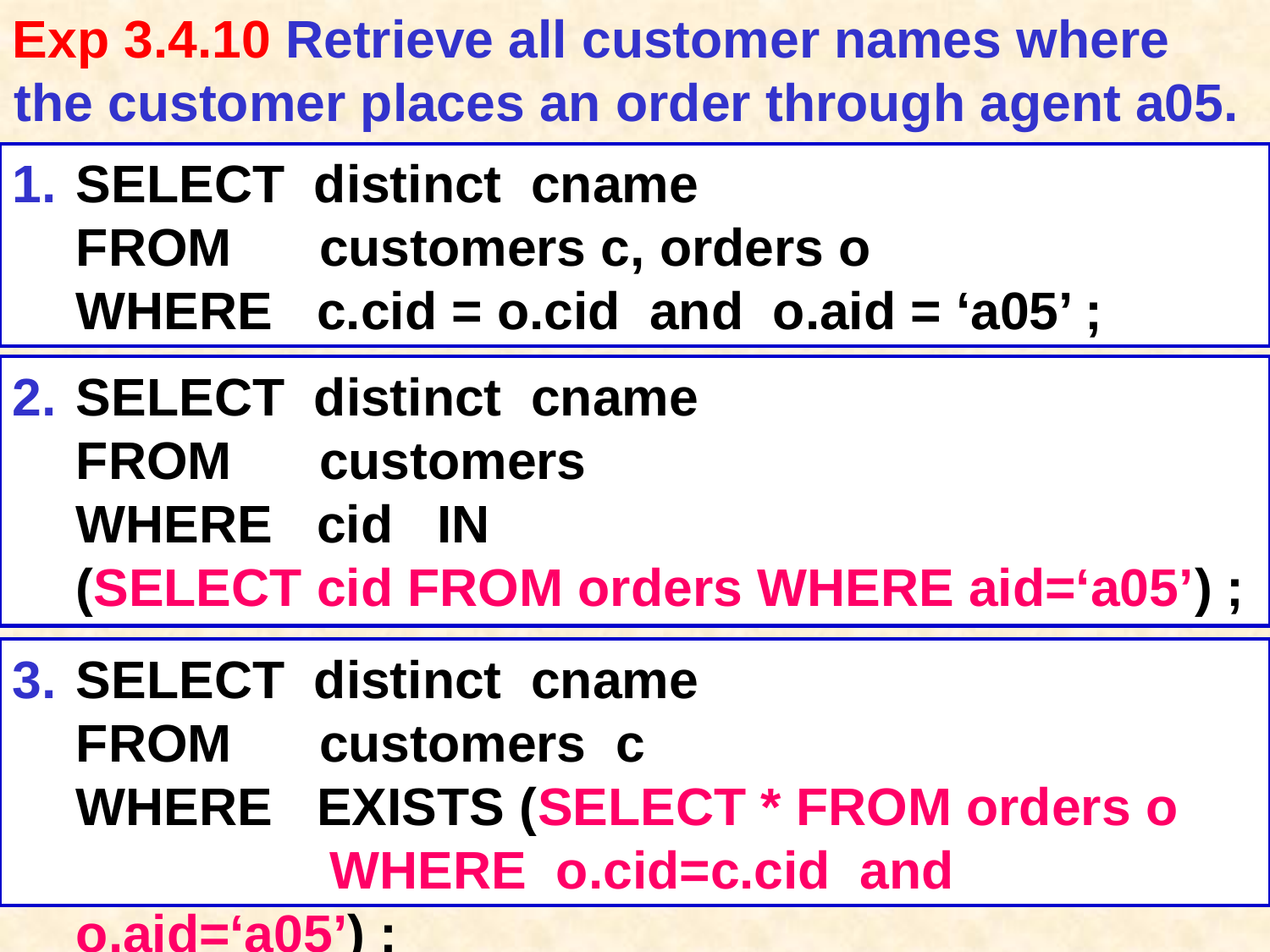

# Exp 3.4.10 Retrieve all customer names where the customer places an order through agent a05.
SELECT  distinct  cname
	FROM      customers c, orders o
	WHERE   c.cid = o.cid  and  o.aid = ‘a05’ ;
SELECT  distinct  cname
	FROM      customers
	WHERE   cid   IN
(SELECT cid FROM orders WHERE aid=‘a05’) ;
SELECT  distinct  cname
	FROM      customers  c
	WHERE   EXISTS (SELECT * FROM orders o
			WHERE  o.cid=c.cid  and  o.aid=‘a05’) ;